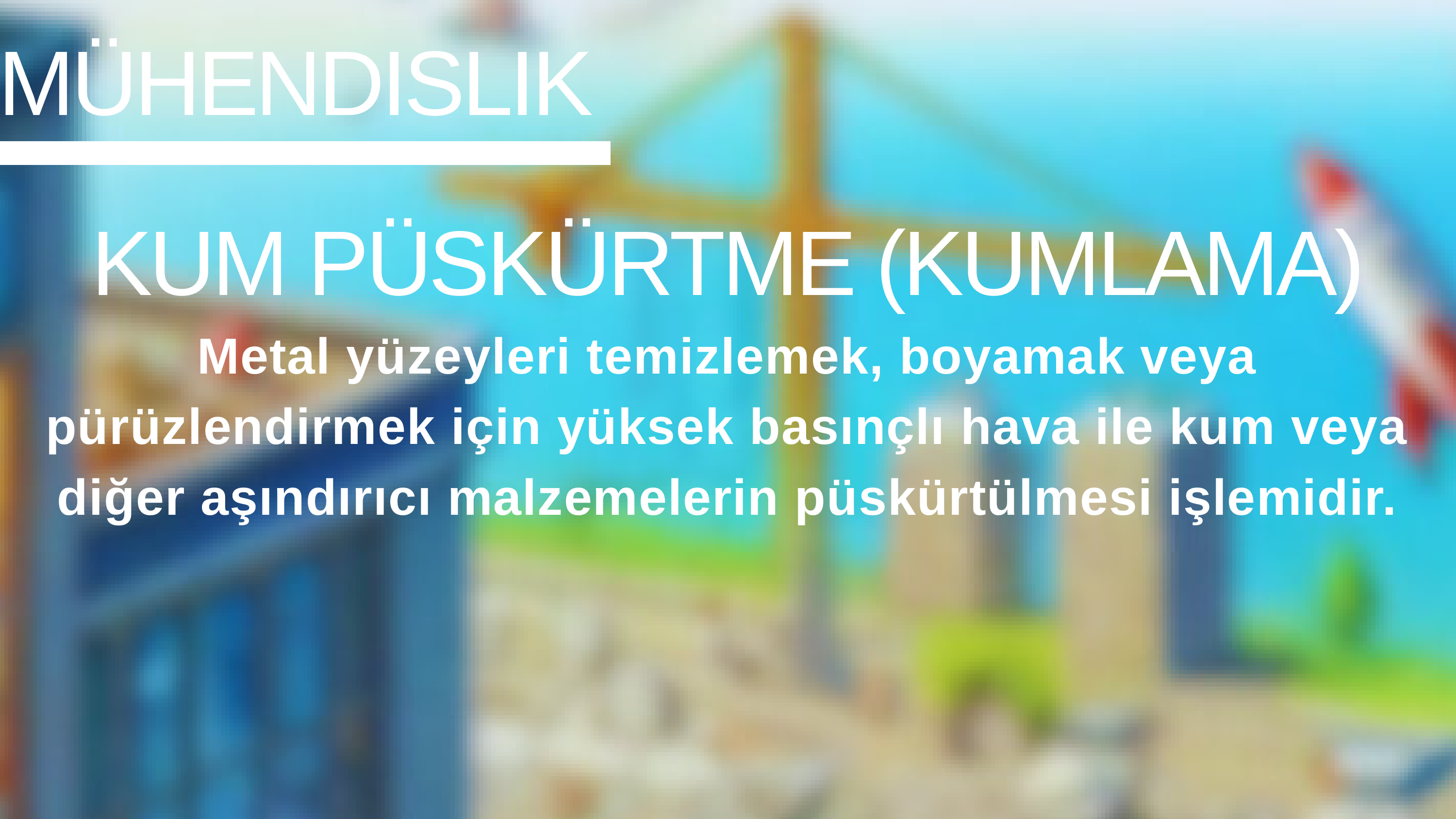

MÜHENDISLIK

KUM PÜSKÜRTME (KUMLAMA)
Metal yüzeyleri temizlemek, boyamak veya pürüzlendirmek için yüksek basınçlı hava ile kum veya diğer aşındırıcı malzemelerin püskürtülmesi işlemidir.